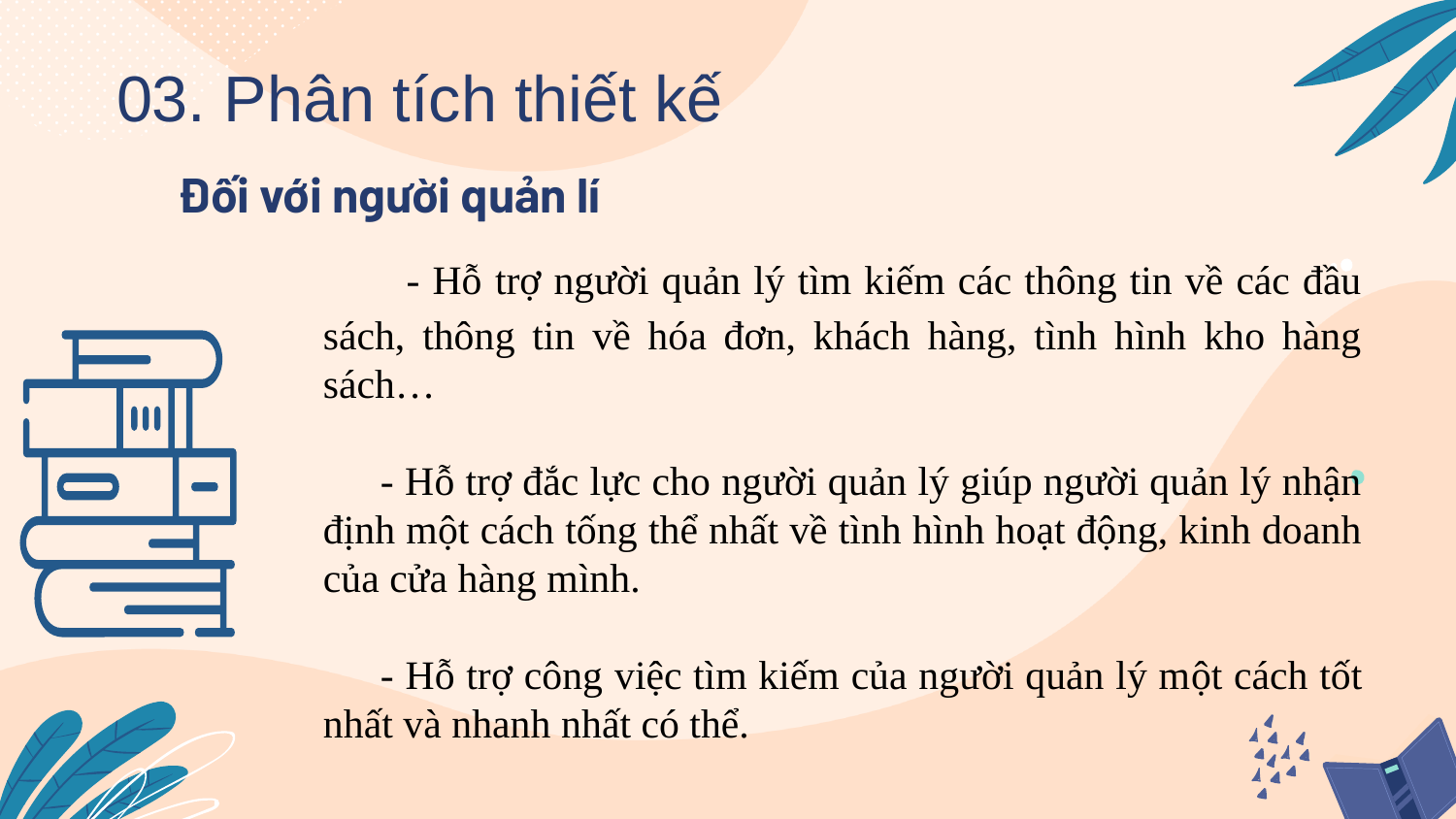

03. Phân tích thiết kế
Đối với người quản lí
    - Hỗ trợ người quản lý tìm kiếm các thông tin về các đầu sách, thông tin về hóa đơn, khách hàng, tình hình kho hàng sách…

	- Hỗ trợ đắc lực cho người quản lý giúp người quản lý nhận định một cách tống thể nhất về tình hình hoạt động, kinh doanh của cửa hàng mình.

	- Hỗ trợ công việc tìm kiếm của người quản lý một cách tốt nhất và nhanh nhất có thể.